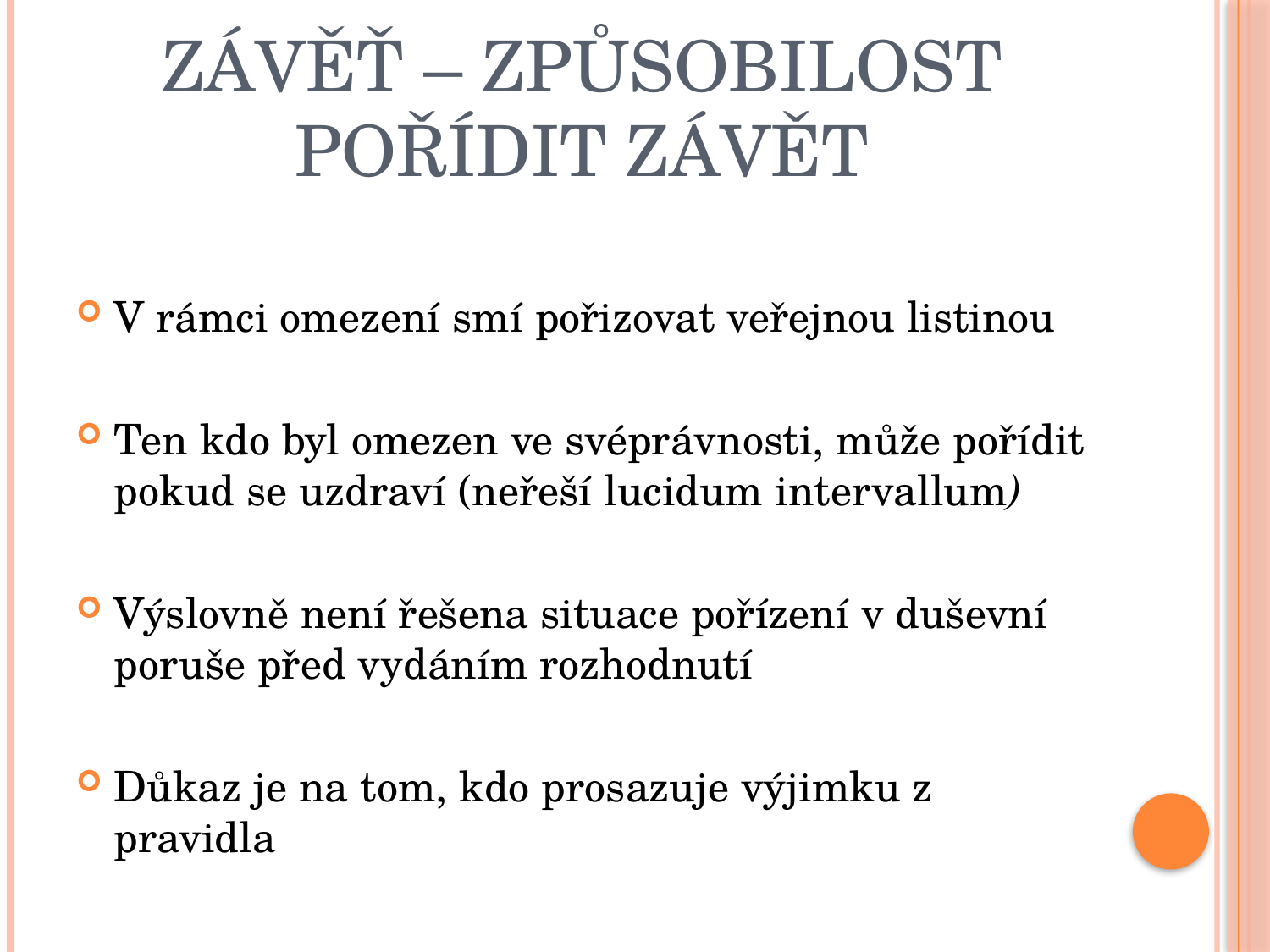

# Závěť – způsobilost pořídit závět

V rámci omezení smí pořizovat veřejnou listinou

Ten kdo byl omezen ve svéprávnosti, může pořídit pokud se uzdraví (neřeší lucidum intervallum)

Výslovně není řešena situace pořízení v duševní poruše před vydáním rozhodnutí

Důkaz je na tom, kdo prosazuje výjimku z pravidla